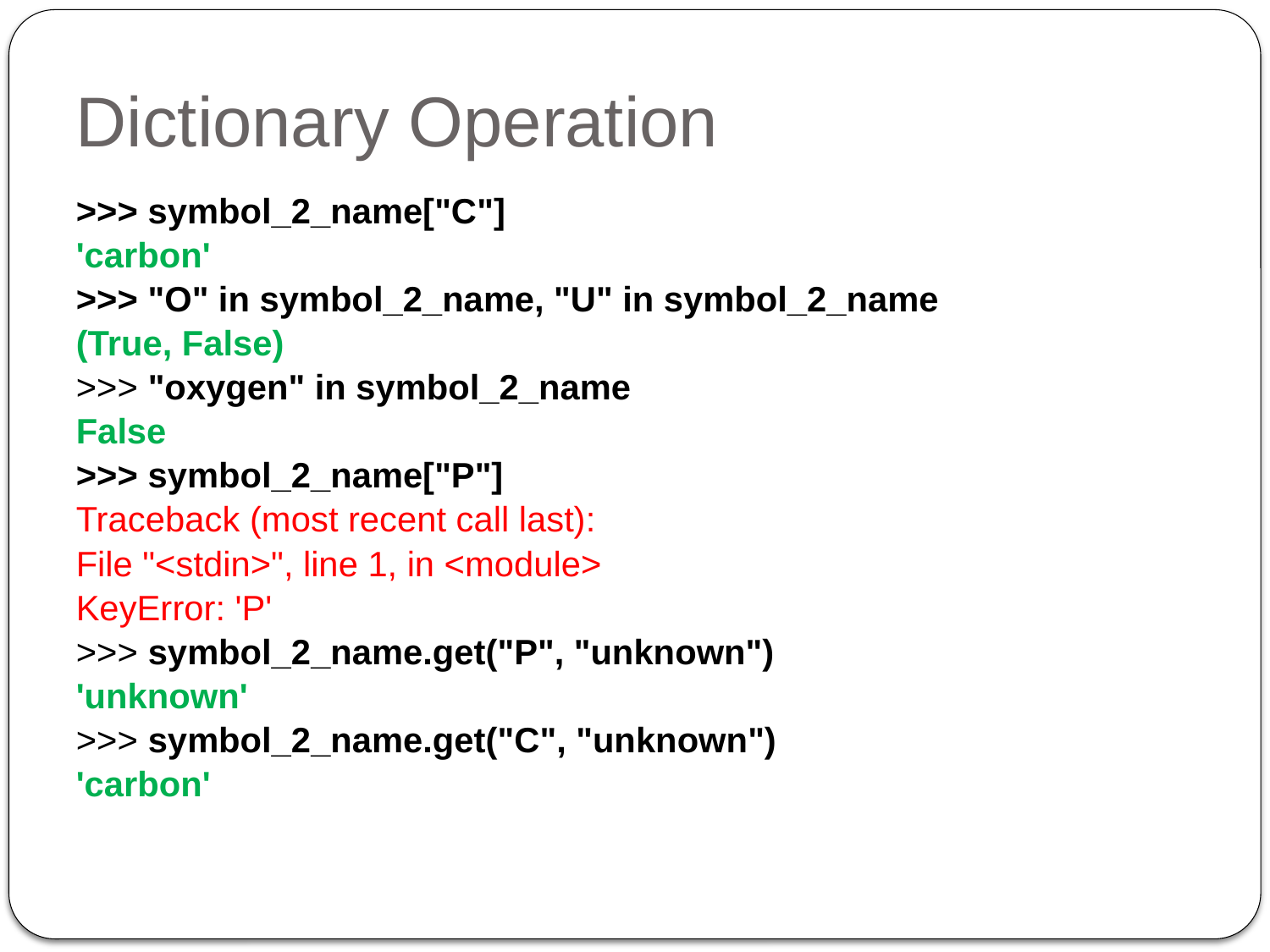

# Dictionary Operation
>>> symbol_2_name["C"]
'carbon'
>>> "O" in symbol_2_name, "U" in symbol_2_name
(True, False)
>>> "oxygen" in symbol_2_name
False
>>> symbol_2_name["P"]
Traceback (most recent call last):
File "<stdin>", line 1, in <module>
KeyError: 'P'
>>> symbol_2_name.get("P", "unknown")
'unknown'
>>> symbol_2_name.get("C", "unknown")
'carbon'